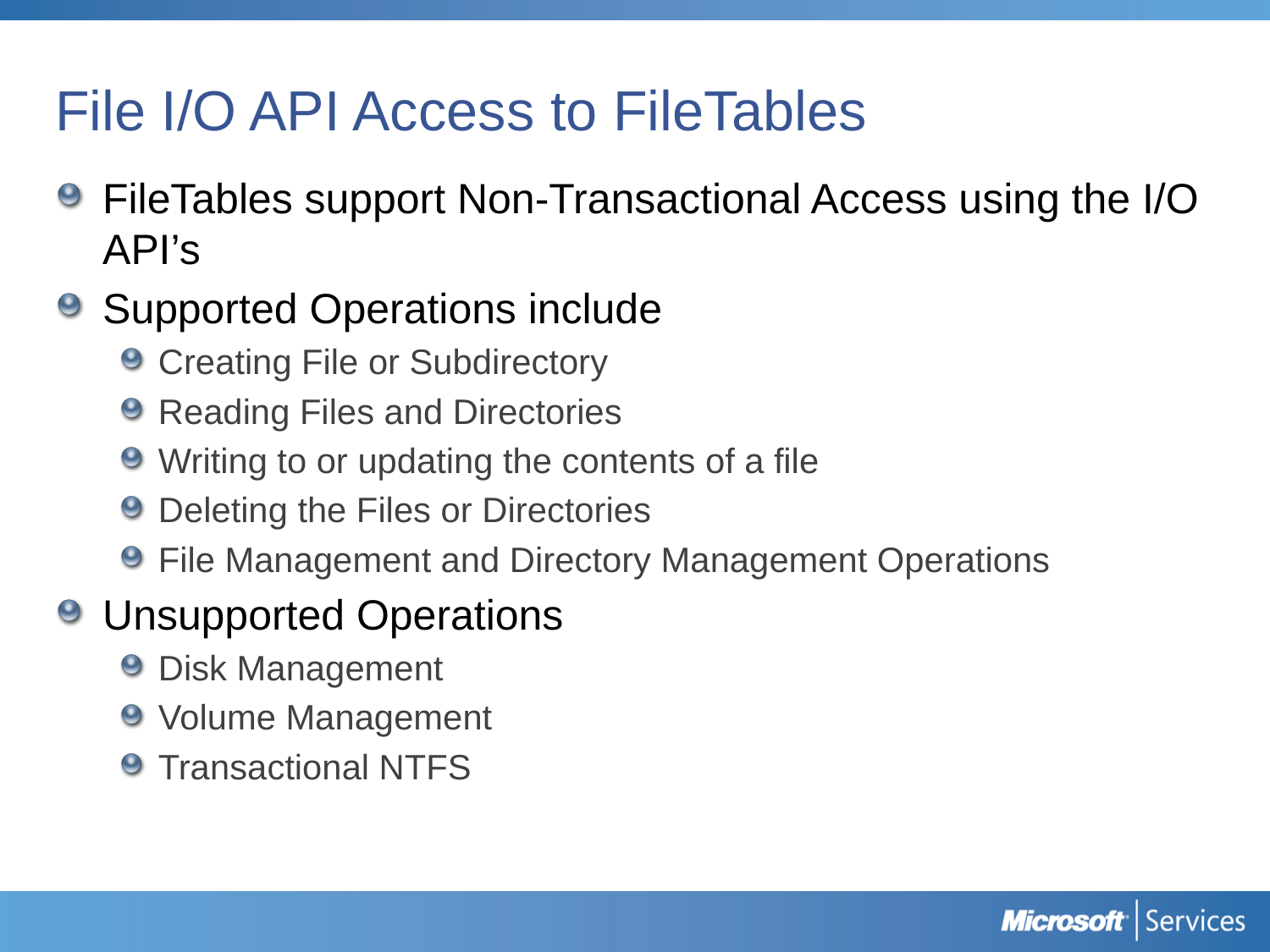

# File I/O API Access to FileTables
FileTables support Non-Transactional Access using the I/O API’s
Supported Operations include
Creating File or Subdirectory
Reading Files and Directories
Writing to or updating the contents of a file
Deleting the Files or Directories
File Management and Directory Management Operations
Unsupported Operations
Disk Management
Volume Management
Transactional NTFS